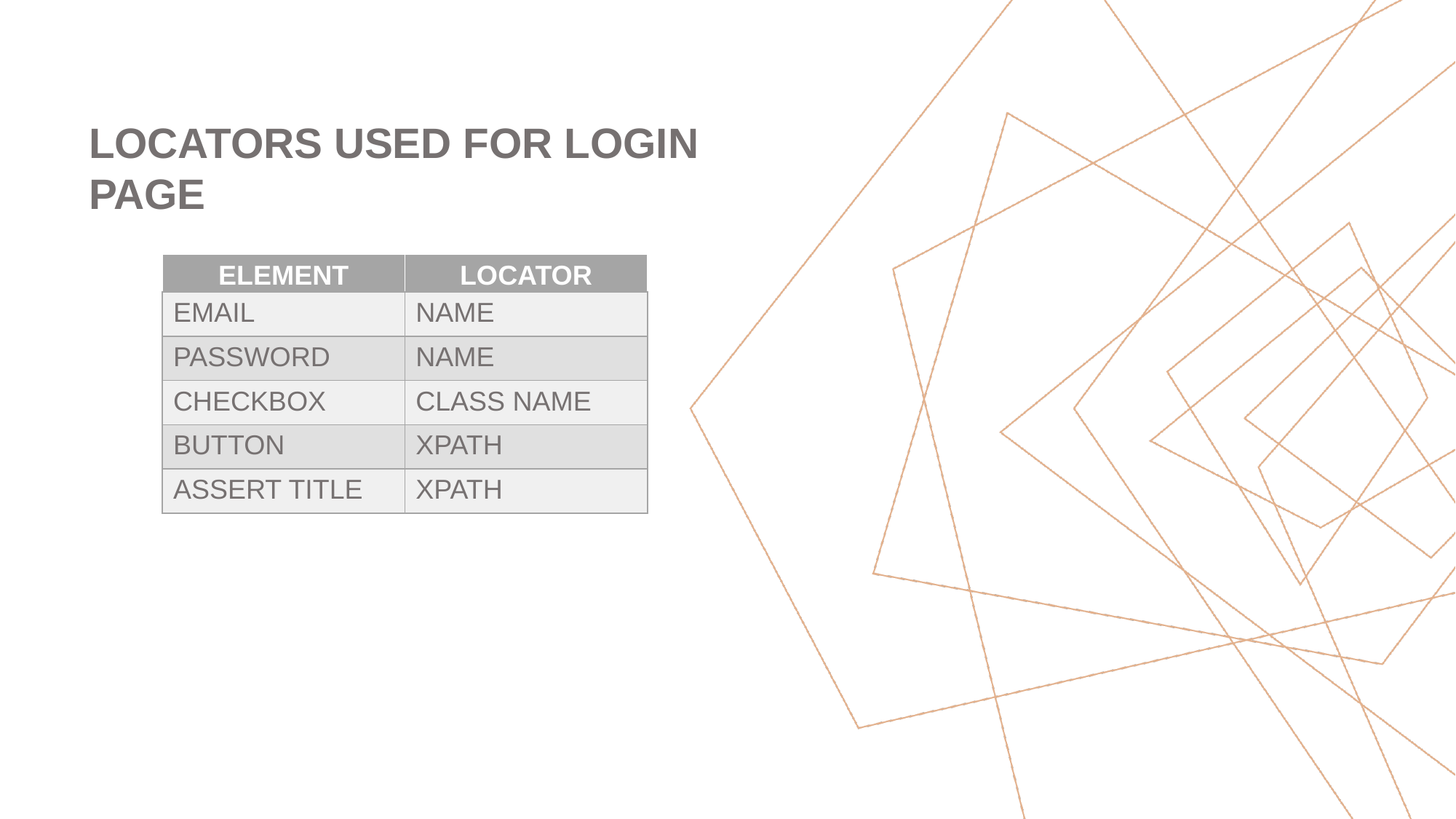

LOCATORS USED FOR LOGIN PAGE
| ELEMENT | LOCATOR |
| --- | --- |
| EMAIL | NAME |
| --- | --- |
| PASSWORD | NAME |
| CHECKBOX | CLASS NAME |
| BUTTON | XPATH |
| ASSERT TITLE | XPATH |